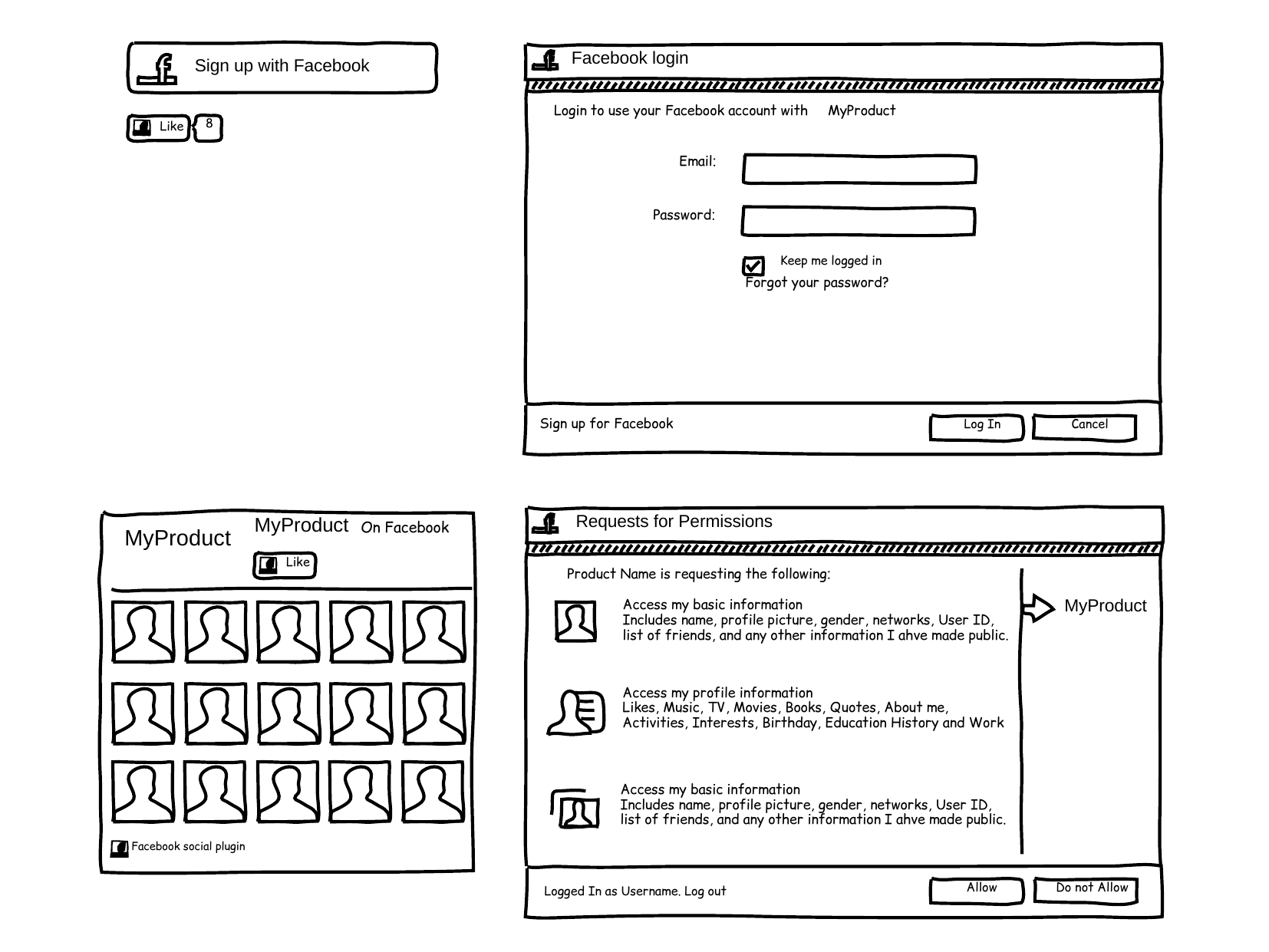

Facebook login

Sign up with Facebook

Login to use your Facebook account with
MyProduct
8

Like

Email:

Password:

Keep me logged in

Forgot your password?

Sign up for Facebook
Log In
Cancel

     Requests for Permissions

MyProduct

On Facebook
MyProduct

Like

Product Name is requesting the following:

MyProduct
Access my basic information
Includes name, profile picture, gender, networks, User ID,
list of friends, and any other information I ahve made public.

Access my profile information
Likes, Music, TV, Movies, Books, Quotes, About me,
Activities, Interests, Birthday, Education History and Work

Access my basic information
Includes name, profile picture, gender, networks, User ID,
list of friends, and any other information I ahve made public.

Facebook social plugin

Allow
Do not Allow

Logged In as Username. Log out